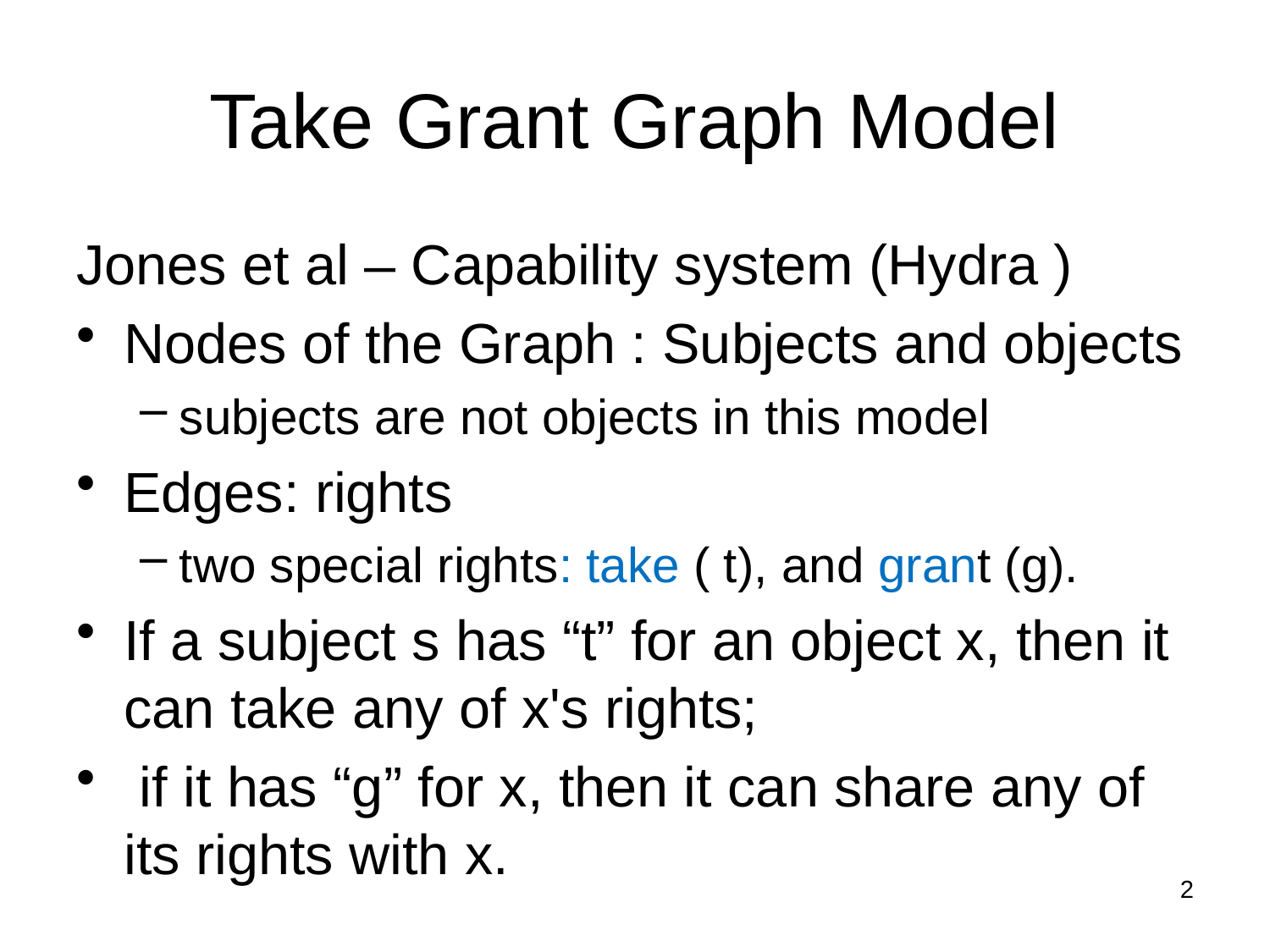

# Take Grant Graph Model
Jones et al – Capability system (Hydra )
Nodes of the Graph : Subjects and objects
subjects are not objects in this model
Edges: rights
two special rights: take ( t), and grant (g).
If a subject s has “t” for an object x, then it can take any of x's rights;
 if it has “g” for x, then it can share any of its rights with x.
2